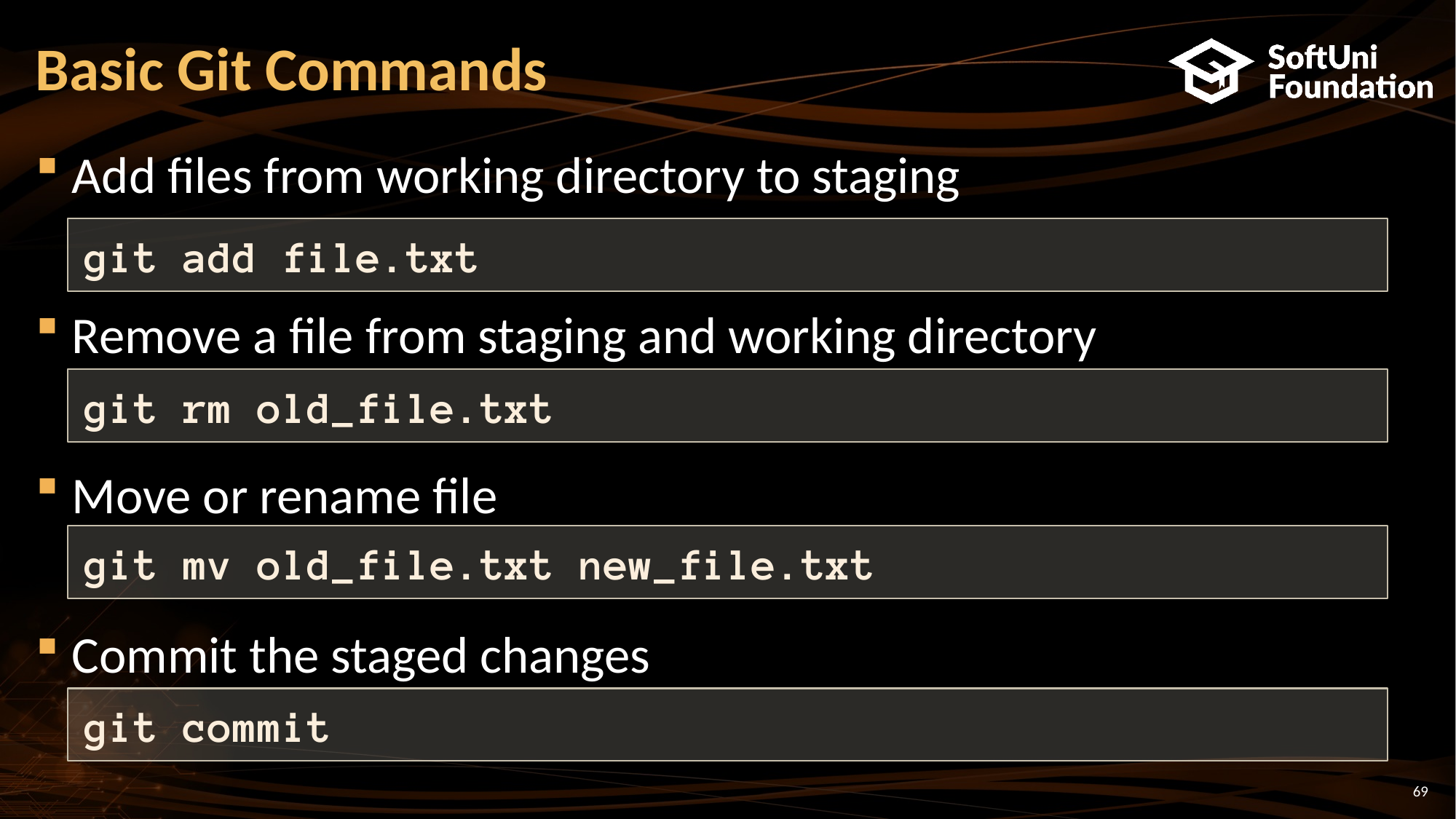

# Basic Git Commands
Add files from working directory to staging

Remove a file from staging and working directory

Move or rename file

Commit the staged changes
git add file.txt
git rm old_file.txt
git mv old_file.txt new_file.txt
git commit
69